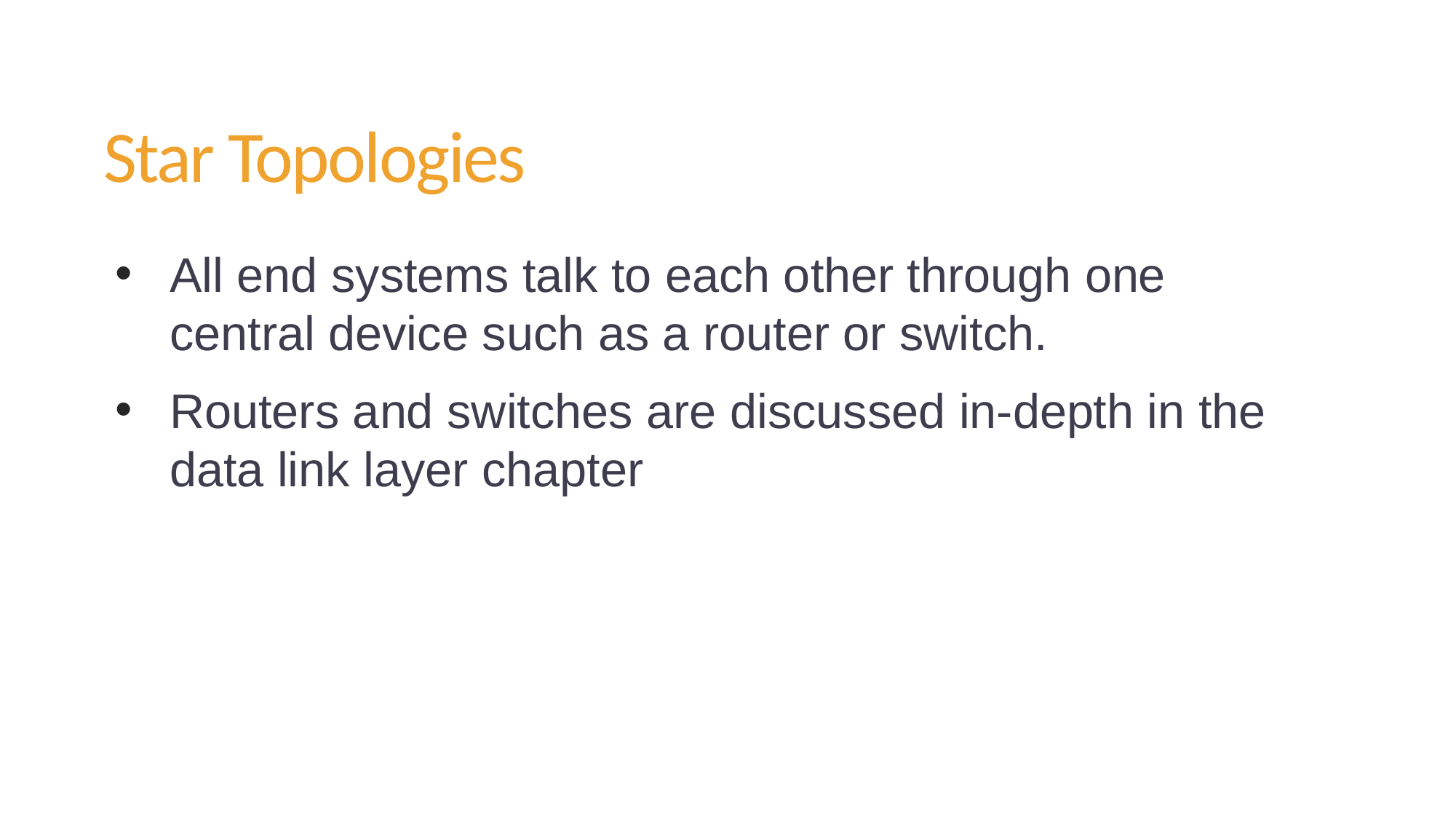

Star Topologies
All end systems talk to each other through one central device such as a router or switch.
Routers and switches are discussed in-depth in the data link layer chapter